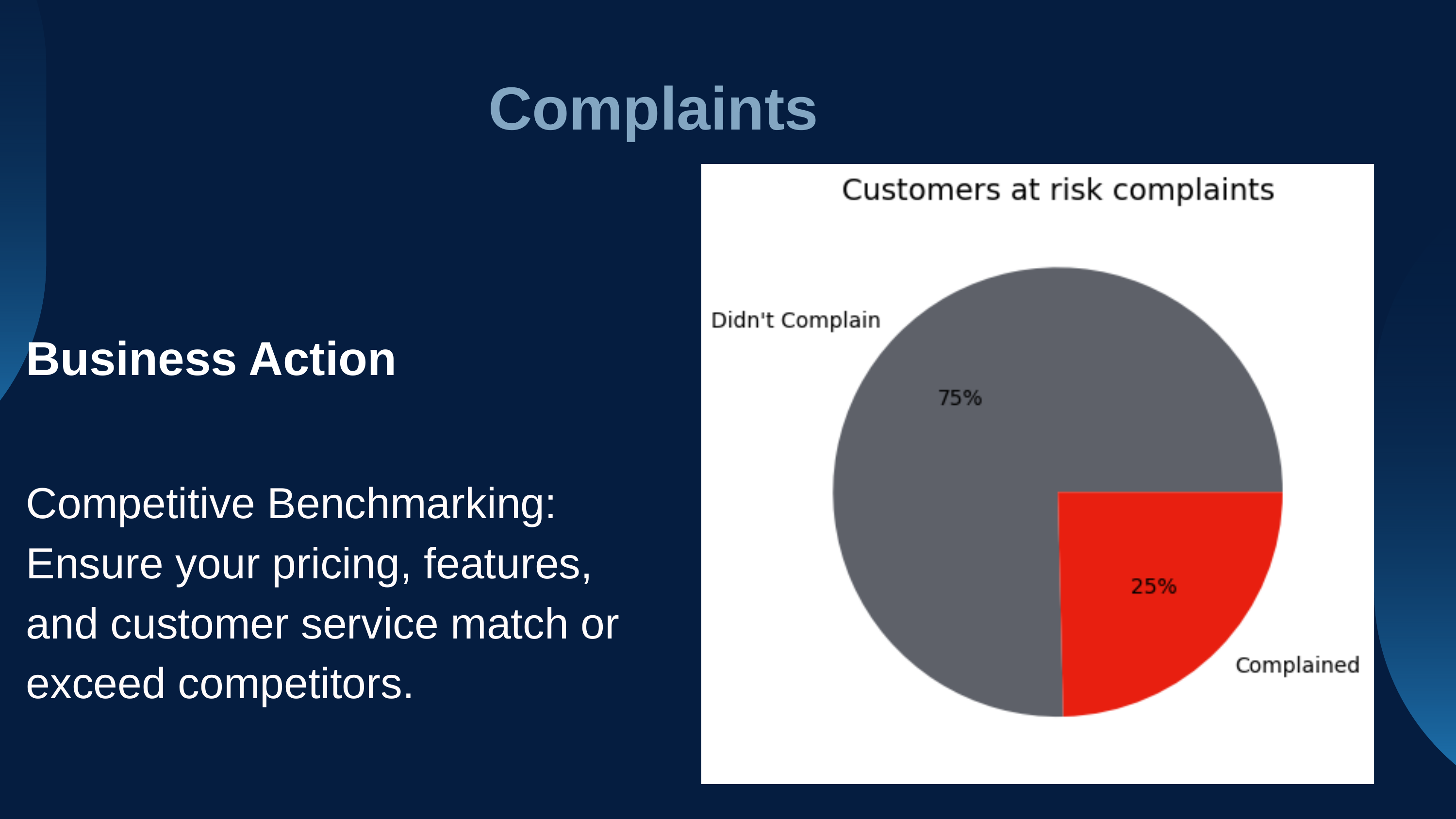

Complaints

Business Action
Competitive Benchmarking: Ensure your pricing, features, and customer service match or exceed competitors.